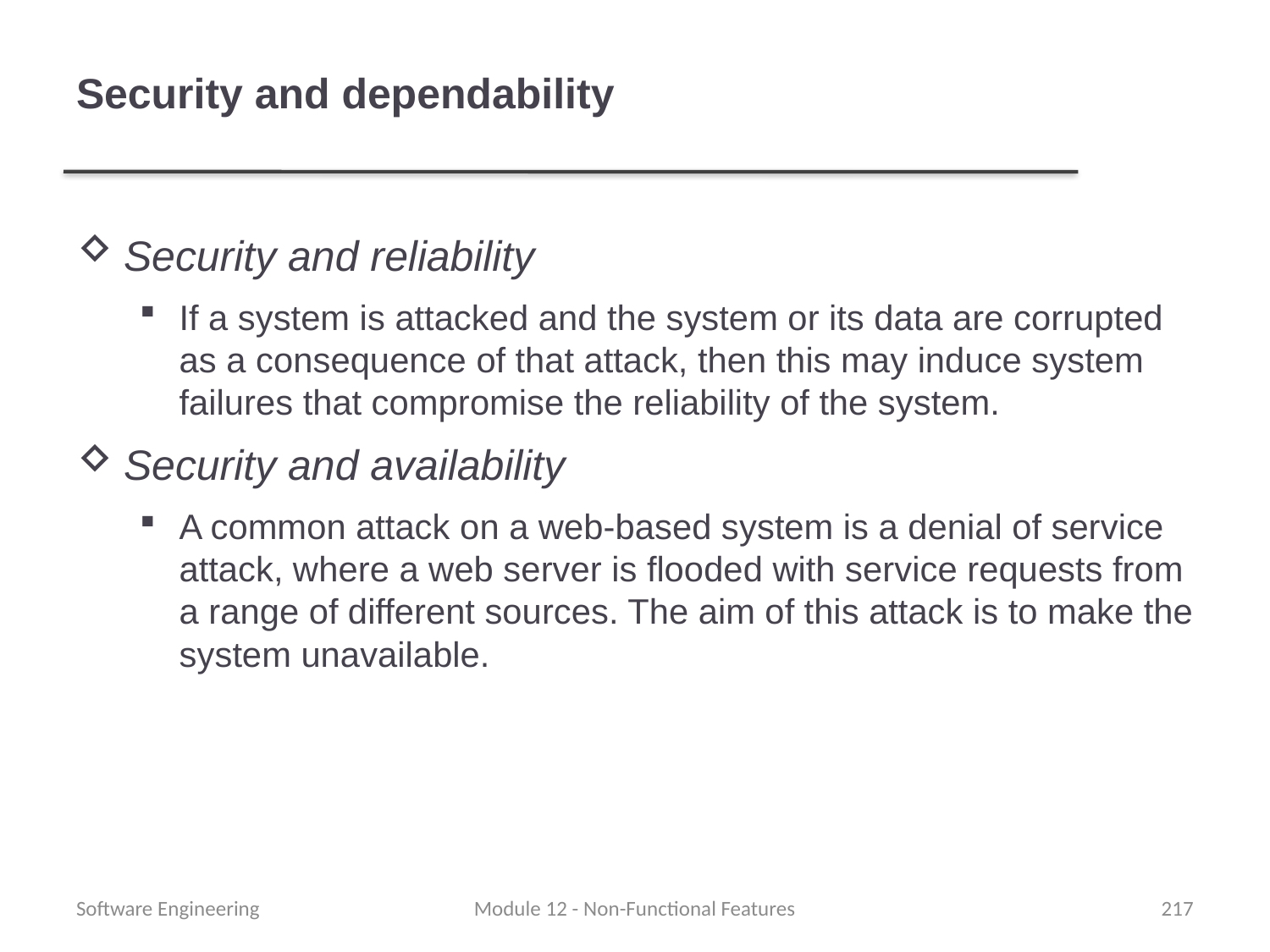

# Security and dependability
Security and reliability
If a system is attacked and the system or its data are corrupted as a consequence of that attack, then this may induce system failures that compromise the reliability of the system.
Security and availability
A common attack on a web-based system is a denial of service attack, where a web server is flooded with service requests from a range of different sources. The aim of this attack is to make the system unavailable.

Software Engineering
Module 12 - Non-Functional Features
217